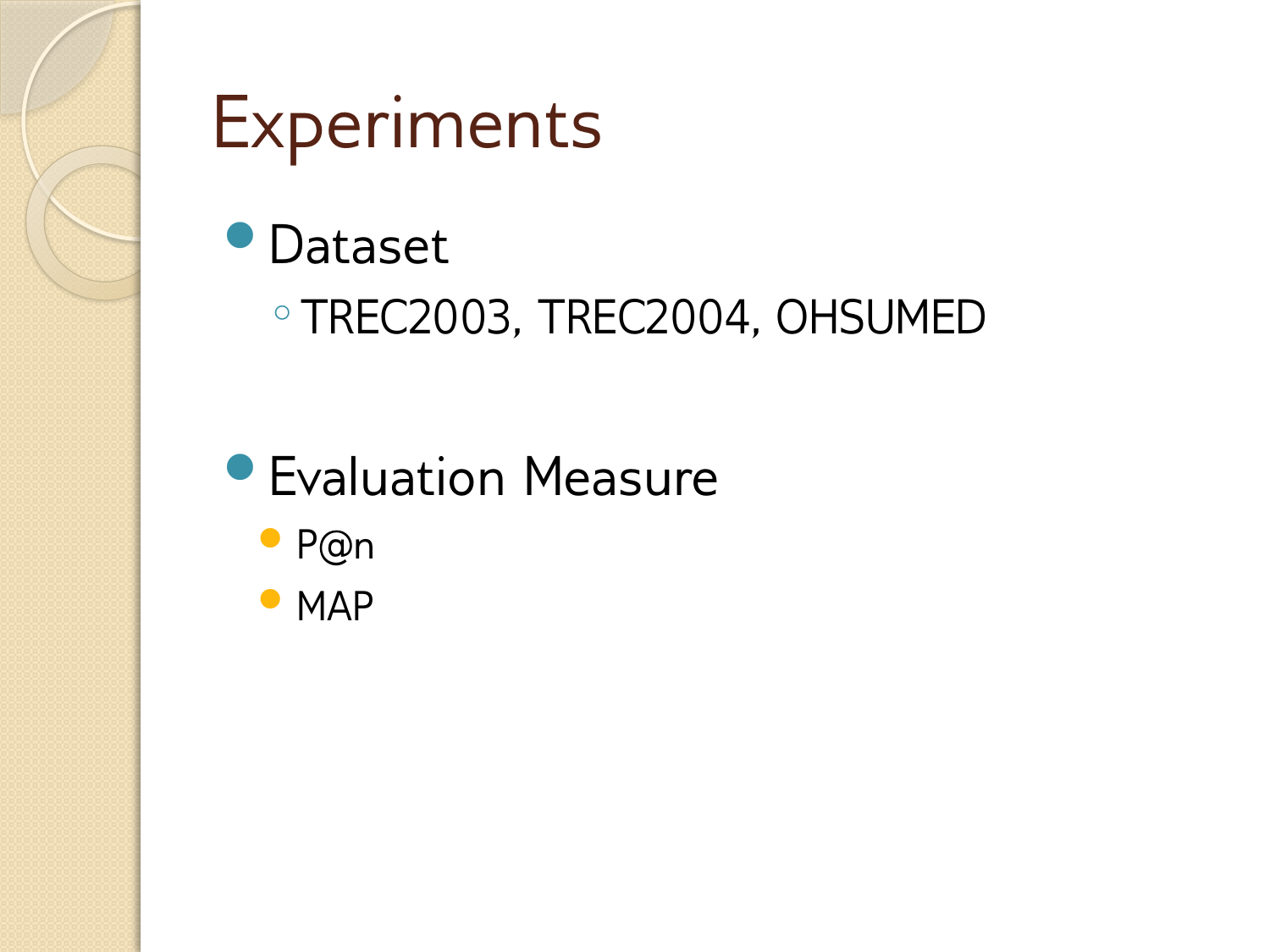

# Experiments
Dataset
TREC2003, TREC2004, OHSUMED

Evaluation Measure
P@n
MAP